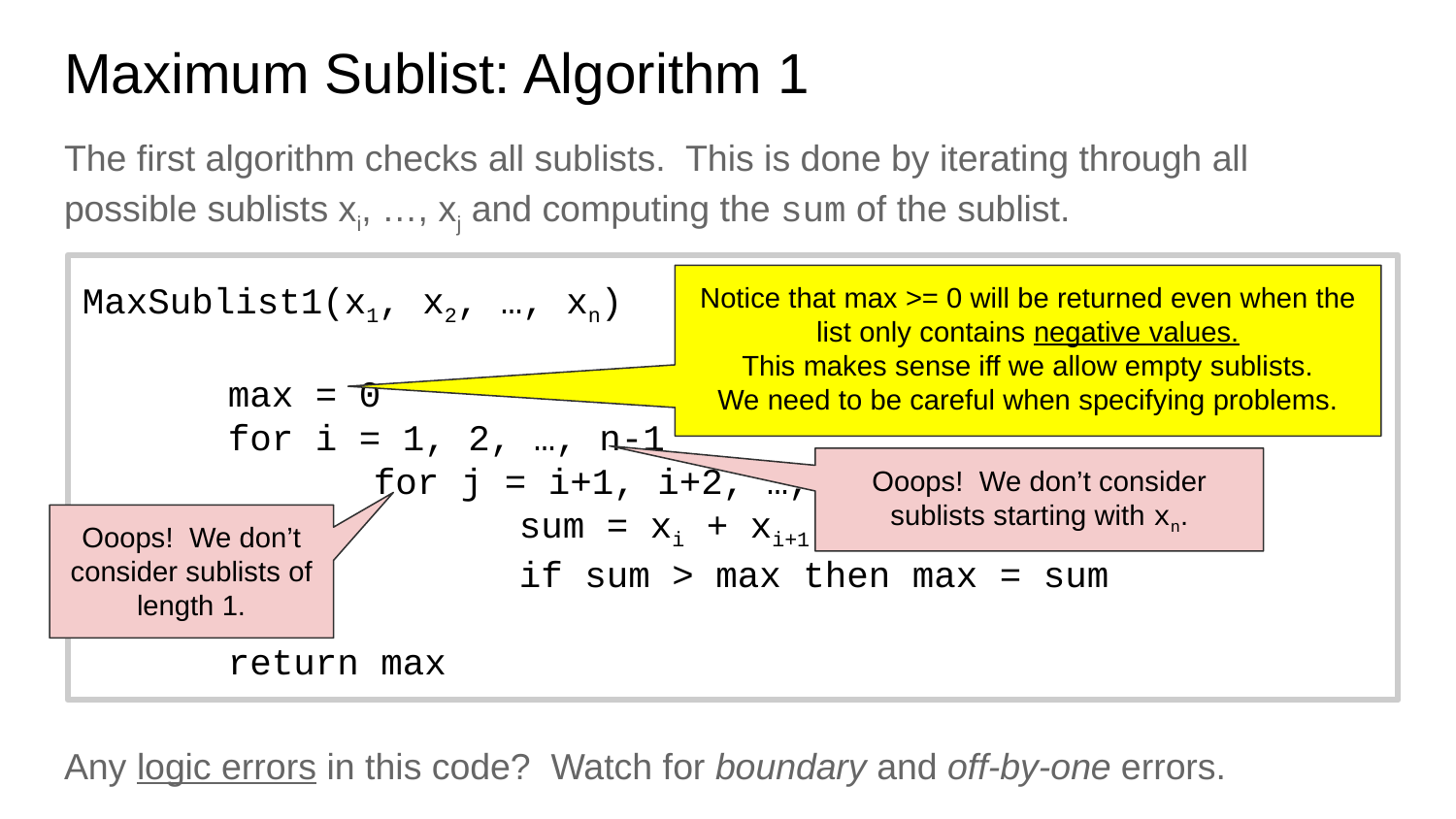

# Maximum Sublist: Algorithm 1
The first algorithm checks all sublists.  This is done by iterating through all possible sublists xi, …, xj and computing the sum of the sublist.

Any logic errors in this code?  Watch for boundary and off-by-one errors.
MaxSublist1(x1, x2, …, xn)

	max = 0
	for i = 1, 2, …, n-1
		for j = i+1, i+2, …, n
			sum = xi + xi+1 + … + xj
			if sum > max then max = sum

	return max
Notice that max >= 0 will be returned even when the list only contains negative values.
This makes sense iff we allow empty sublists.
We need to be careful when specifying problems.

Ooops!  We don’t consider sublists starting with xn.

Ooops!  We don’t consider sublists of length 1.